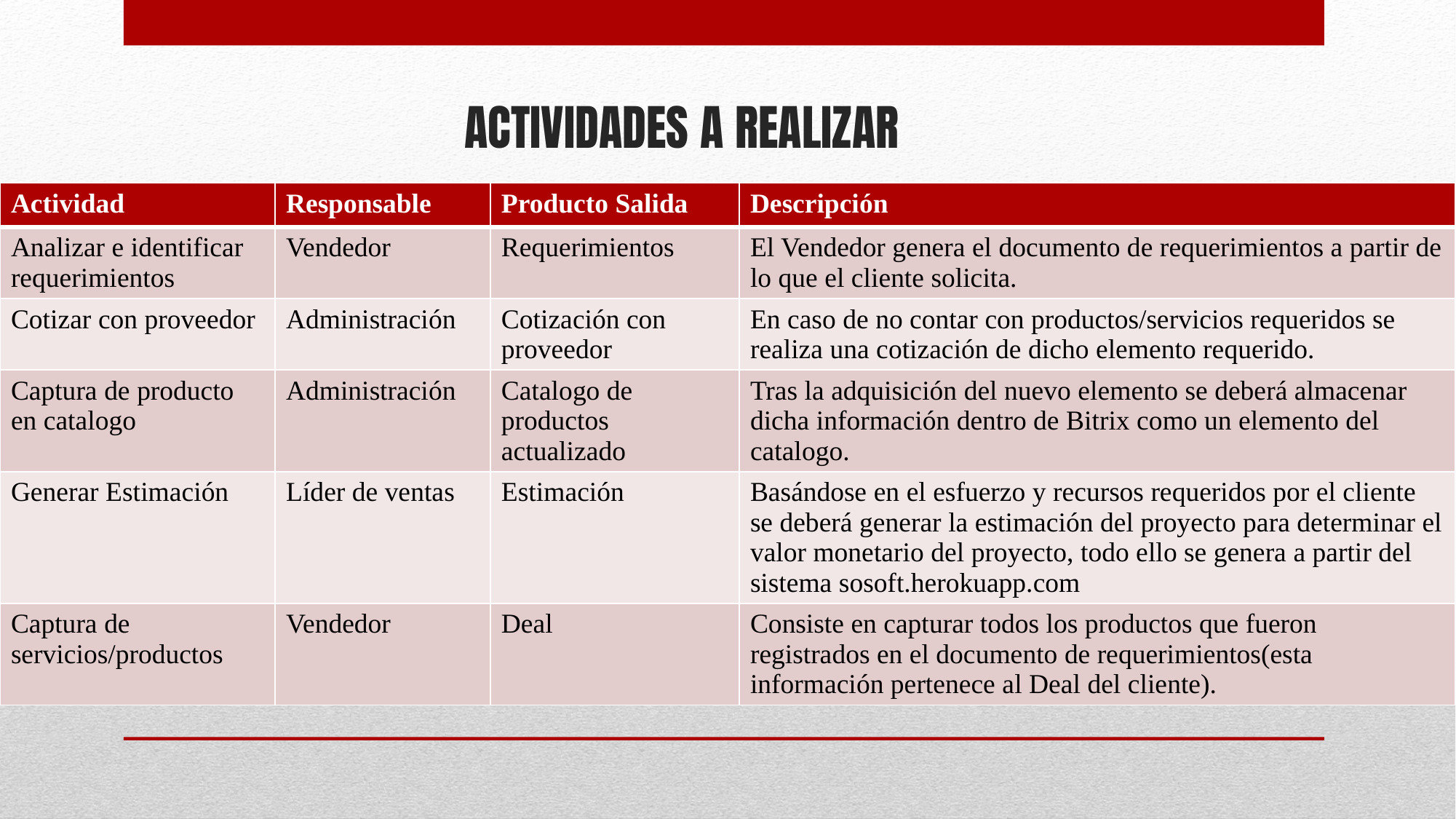

# Actividades a Realizar
| Actividad | Responsable | Producto Salida | Descripción |
| --- | --- | --- | --- |
| Analizar e identificar requerimientos | Vendedor | Requerimientos | El Vendedor genera el documento de requerimientos a partir de lo que el cliente solicita. |
| Cotizar con proveedor | Administración | Cotización con proveedor | En caso de no contar con productos/servicios requeridos se realiza una cotización de dicho elemento requerido. |
| Captura de producto en catalogo | Administración | Catalogo de productos actualizado | Tras la adquisición del nuevo elemento se deberá almacenar dicha información dentro de Bitrix como un elemento del catalogo. |
| Generar Estimación | Líder de ventas | Estimación | Basándose en el esfuerzo y recursos requeridos por el cliente se deberá generar la estimación del proyecto para determinar el valor monetario del proyecto, todo ello se genera a partir del sistema sosoft.herokuapp.com |
| Captura de servicios/productos | Vendedor | Deal | Consiste en capturar todos los productos que fueron registrados en el documento de requerimientos(esta información pertenece al Deal del cliente). |